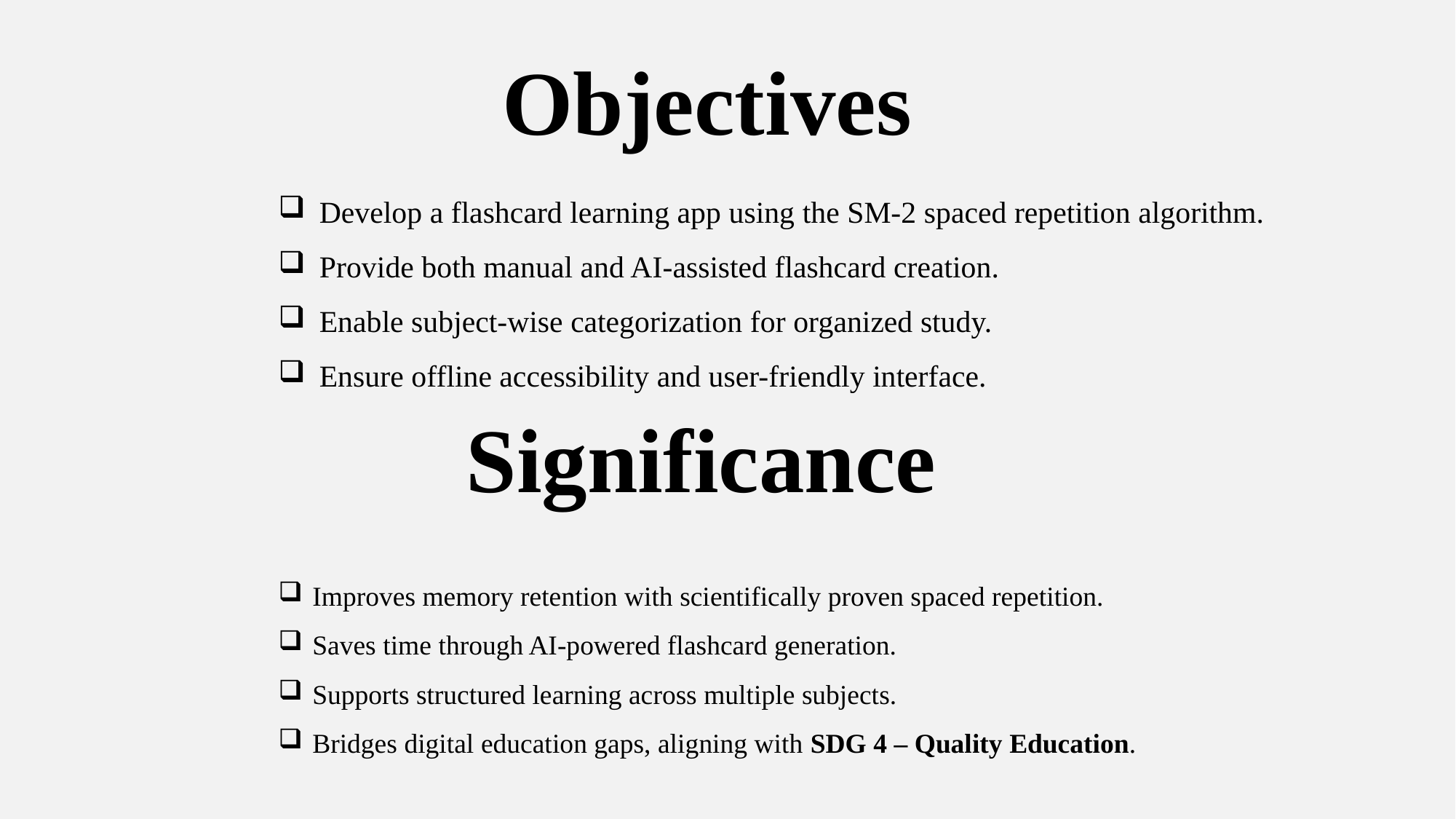

Objectives
Develop a flashcard learning app using the SM-2 spaced repetition algorithm.
Provide both manual and AI-assisted flashcard creation.
Enable subject-wise categorization for organized study.
Ensure offline accessibility and user-friendly interface.
Significance
Improves memory retention with scientifically proven spaced repetition.
Saves time through AI-powered flashcard generation.
Supports structured learning across multiple subjects.
Bridges digital education gaps, aligning with SDG 4 – Quality Education.